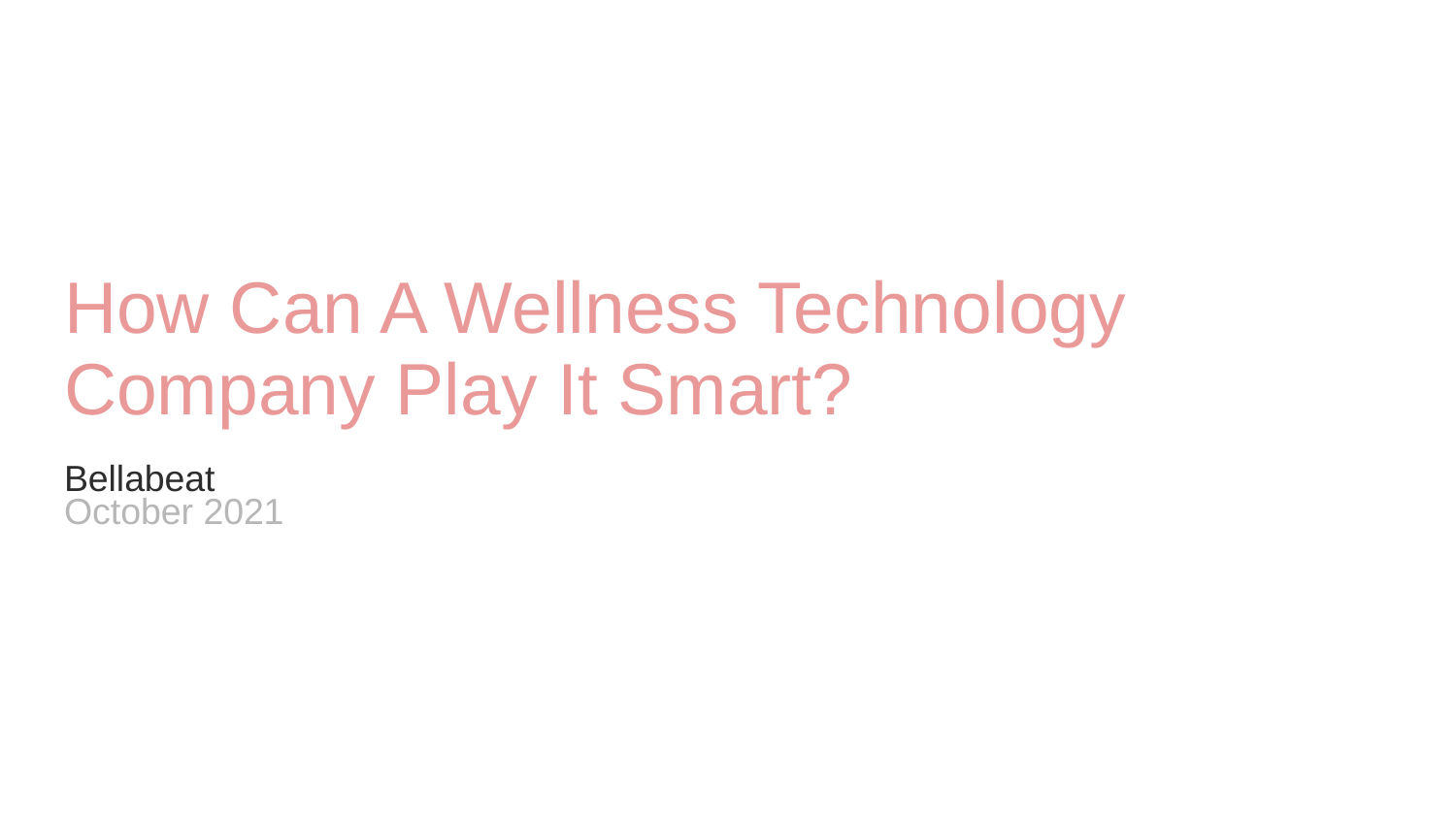

# How Can A Wellness Technology Company Play It Smart?
Bellabeat
October 2021